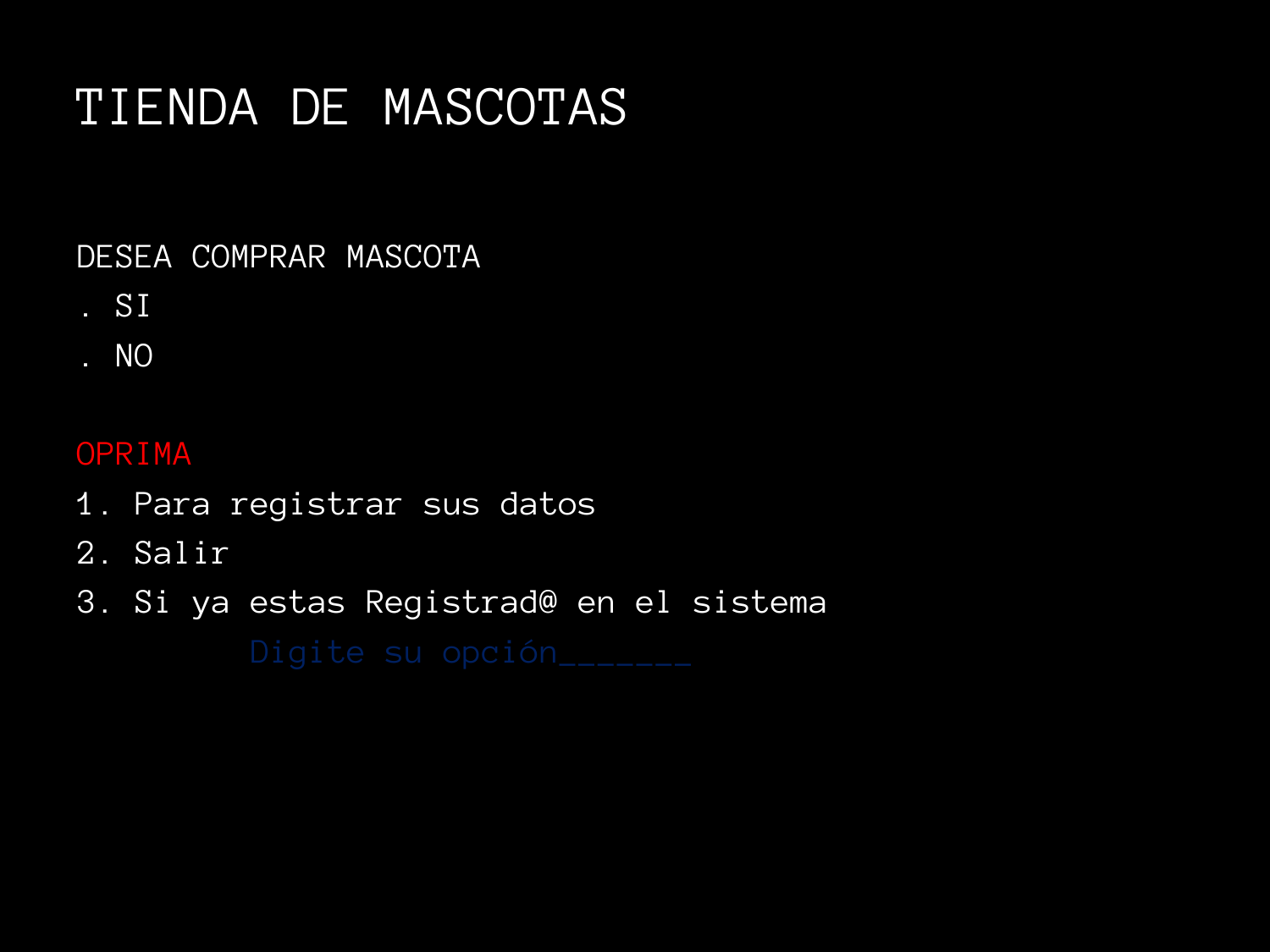

# TIENDA DE MASCOTAS
DESEA COMPRAR MASCOTA
. SI
. NO

OPRIMA
1. Para registrar sus datos
2. Salir
3. Si ya estas Registrad@ en el sistema
         Digite su opción_______